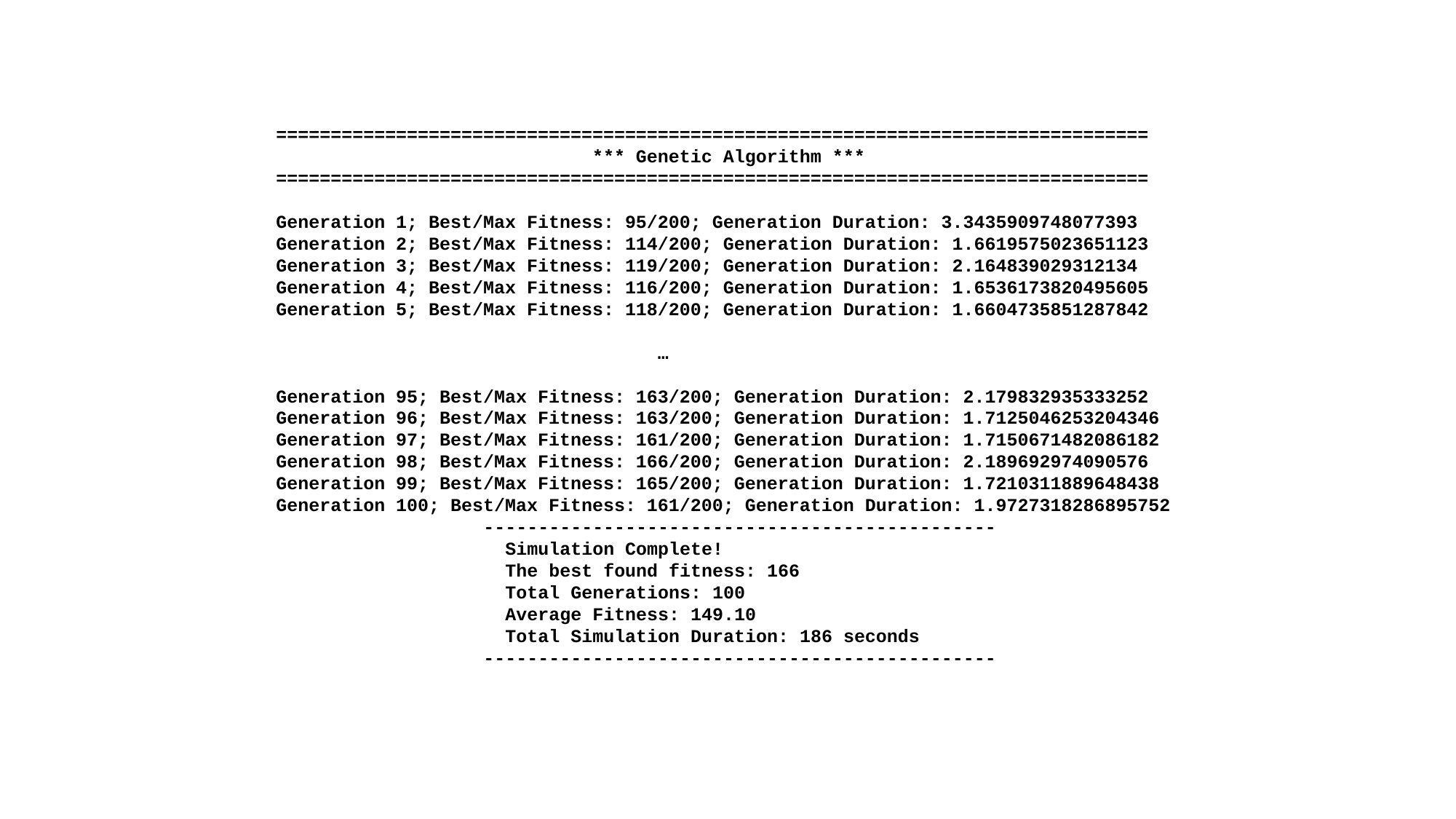

================================================================================
                             *** Genetic Algorithm ***                               
================================================================================
Generation 1; Best/Max Fitness: 95/200; Generation Duration: 3.3435909748077393
Generation 2; Best/Max Fitness: 114/200; Generation Duration: 1.6619575023651123
Generation 3; Best/Max Fitness: 119/200; Generation Duration: 2.164839029312134
Generation 4; Best/Max Fitness: 116/200; Generation Duration: 1.6536173820495605
Generation 5; Best/Max Fitness: 118/200; Generation Duration: 1.6604735851287842

                                   …

Generation 95; Best/Max Fitness: 163/200; Generation Duration: 2.179832935333252
Generation 96; Best/Max Fitness: 163/200; Generation Duration: 1.7125046253204346
Generation 97; Best/Max Fitness: 161/200; Generation Duration: 1.7150671482086182
Generation 98; Best/Max Fitness: 166/200; Generation Duration: 2.189692974090576
Generation 99; Best/Max Fitness: 165/200; Generation Duration: 1.7210311889648438
Generation 100; Best/Max Fitness: 161/200; Generation Duration: 1.9727318286895752
                   -----------------------------------------------
                     Simulation Complete!
                     The best found fitness: 166
                     Total Generations: 100
                     Average Fitness: 149.10
                     Total Simulation Duration: 186 seconds
                   -----------------------------------------------